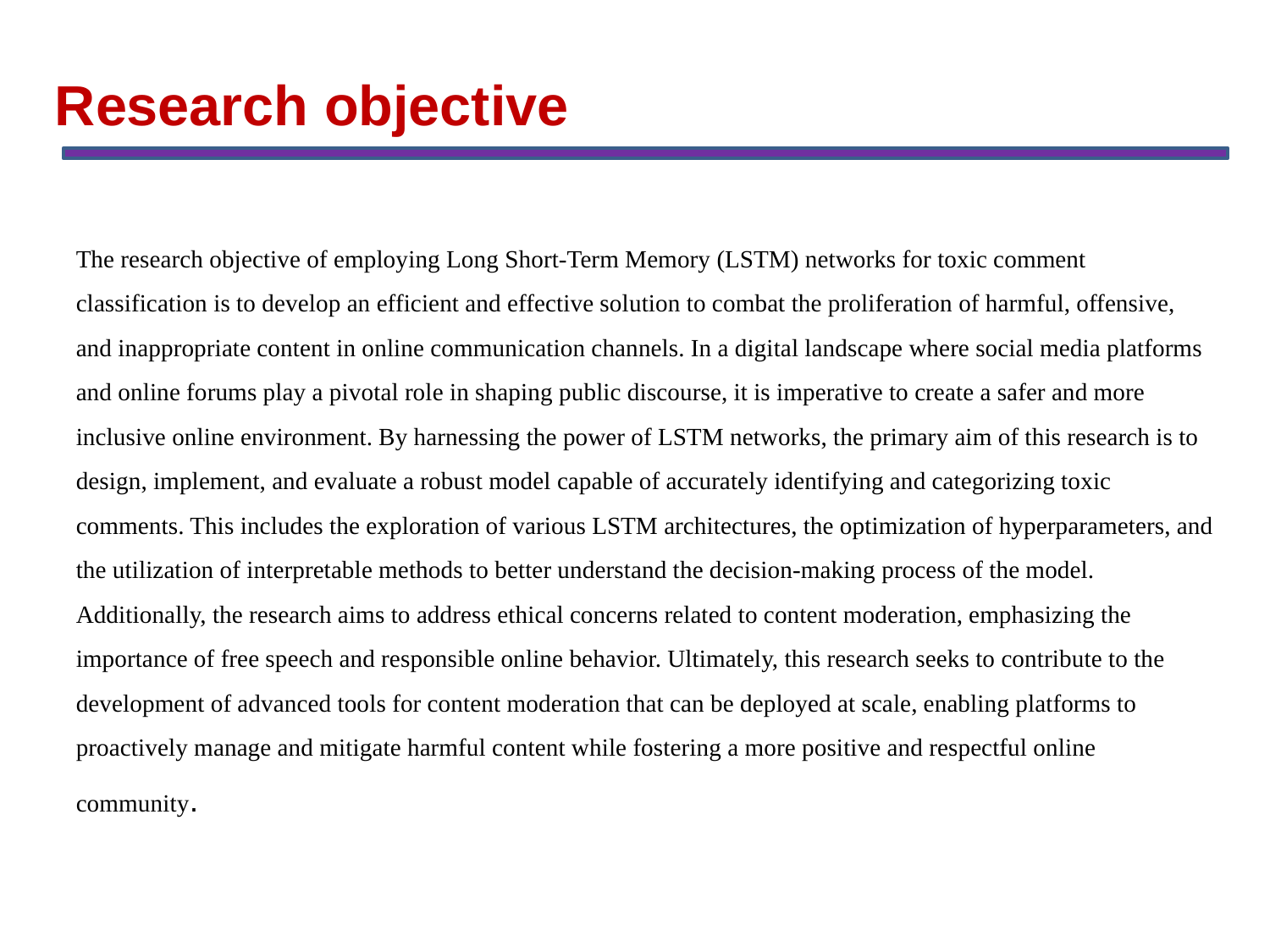

Research objective

The research objective of employing Long Short-Term Memory (LSTM) networks for toxic comment classification is to develop an efficient and effective solution to combat the proliferation of harmful, offensive, and inappropriate content in online communication channels. In a digital landscape where social media platforms and online forums play a pivotal role in shaping public discourse, it is imperative to create a safer and more inclusive online environment. By harnessing the power of LSTM networks, the primary aim of this research is to design, implement, and evaluate a robust model capable of accurately identifying and categorizing toxic comments. This includes the exploration of various LSTM architectures, the optimization of hyperparameters, and the utilization of interpretable methods to better understand the decision-making process of the model. Additionally, the research aims to address ethical concerns related to content moderation, emphasizing the importance of free speech and responsible online behavior. Ultimately, this research seeks to contribute to the development of advanced tools for content moderation that can be deployed at scale, enabling platforms to proactively manage and mitigate harmful content while fostering a more positive and respectful online community.